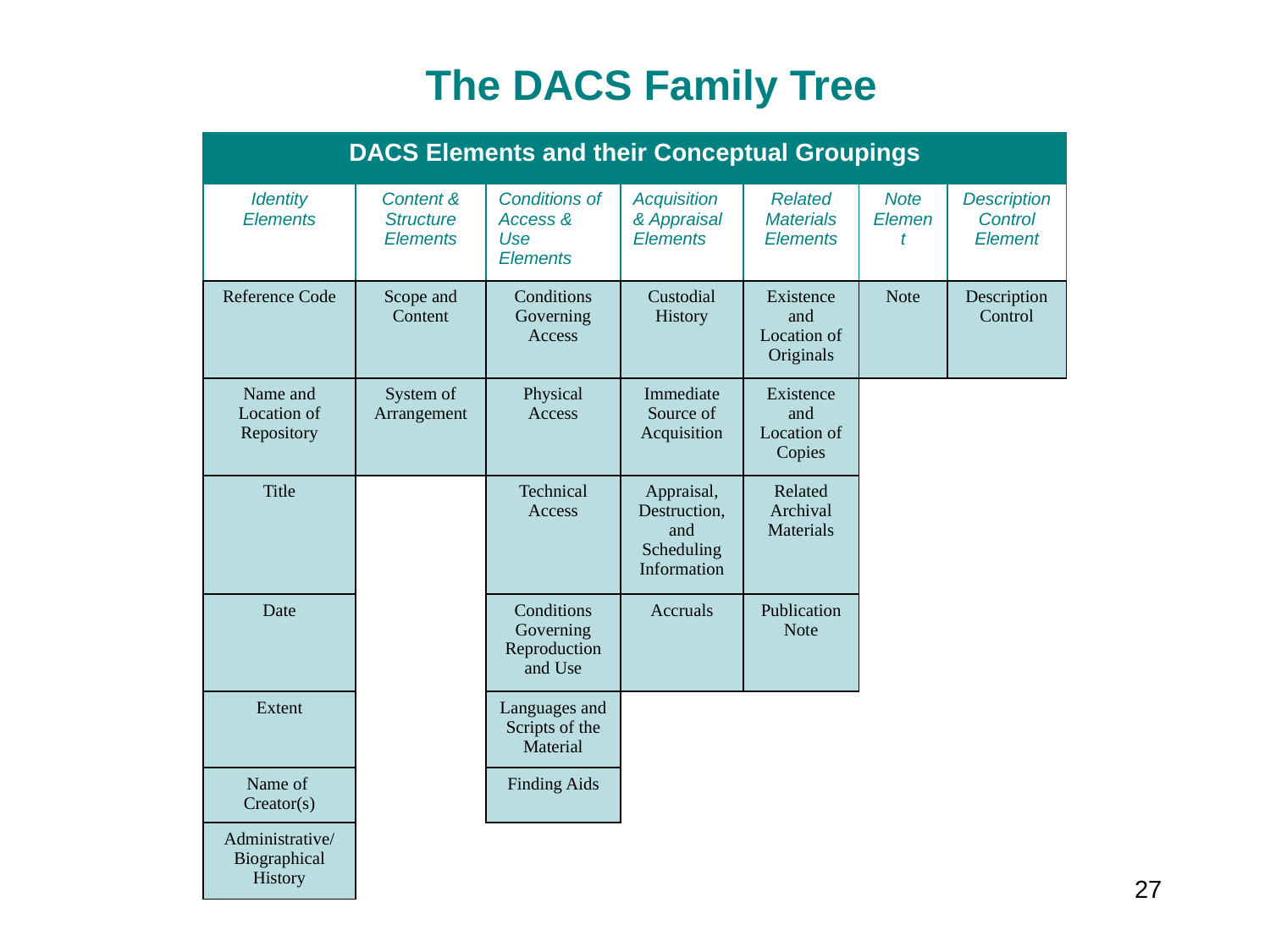

The DACS Family Tree

| DACS Elements and their Conceptual Groupings |  |  |  |  |  |  |
| --- | --- | --- | --- | --- | --- | --- |
| Identity Elements | Content & Structure Elements | Conditions of Access & Use Elements | Acquisition & Appraisal Elements | Related Materials Elements | Note Element | Description Control Element |
| Reference Code | Scope and Content | Conditions Governing Access | Custodial History | Existence and Location of Originals | Note | Description Control |
| Name and Location of Repository | System of Arrangement | Physical Access | Immediate Source of Acquisition | Existence and Location of Copies |  |  |
| Title |  | Technical Access | Appraisal, Destruction, and Scheduling Information | Related Archival Materials |  |  |
| Date |  | Conditions Governing Reproduction and Use | Accruals | Publication Note |  |  |
| Extent |  | Languages and Scripts of the Material |  |  |  |  |
| Name of Creator(s) |  | Finding Aids |  |  |  |  |
| Administrative/ Biographical History |  |  |  |  |  |  |
27